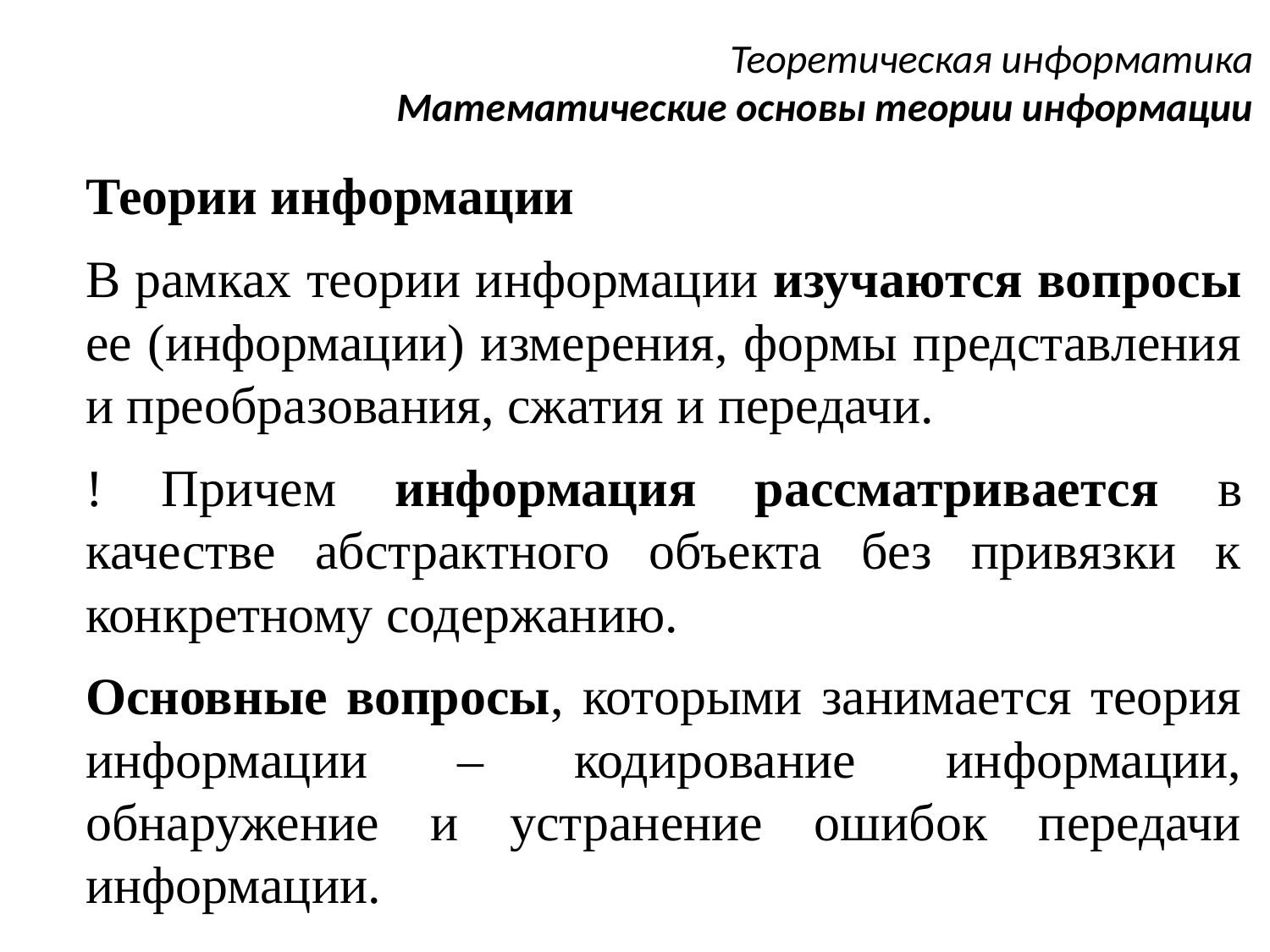

# Теоретическая информатика Математические основы теории информации
Теории информации
В рамках теории информации изучаются вопросы ее (информации) измерения, формы представления и преобразования, сжатия и передачи.
! Причем информация рассматривается в качестве абстрактного объекта без привязки к конкретному содержанию.
Основные вопросы, которыми занимается теория информации – кодирование информации, обнаружение и устранение ошибок передачи информации.